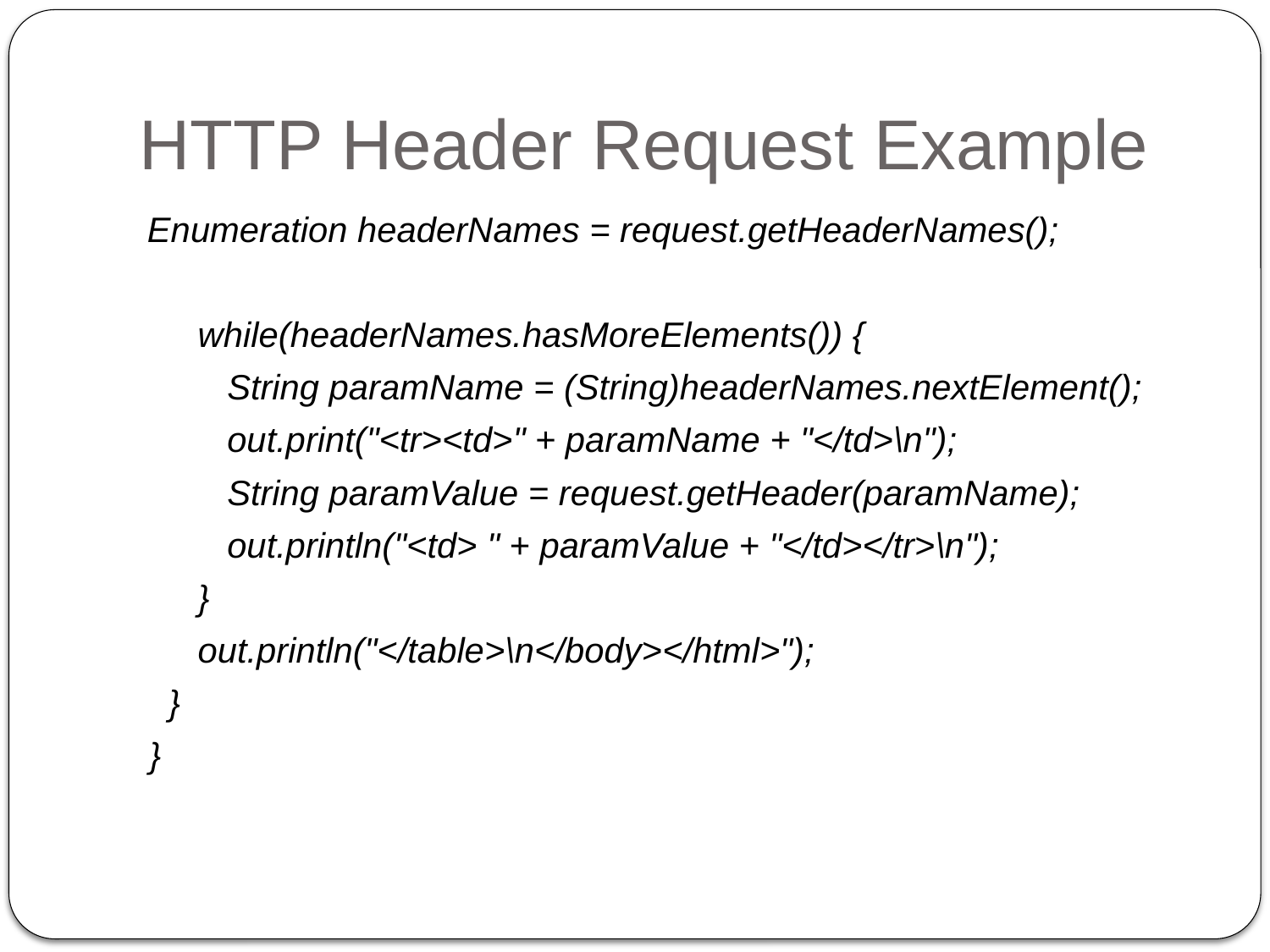

# HTTP Header Request Example
 Enumeration headerNames = request.getHeaderNames();

      while(headerNames.hasMoreElements()) {
         String paramName = (String)headerNames.nextElement();
         out.print("<tr><td>" + paramName + "</td>\n");
         String paramValue = request.getHeader(paramName);
         out.println("<td> " + paramValue + "</td></tr>\n");
      }
      out.println("</table>\n</body></html>");
   }
 }